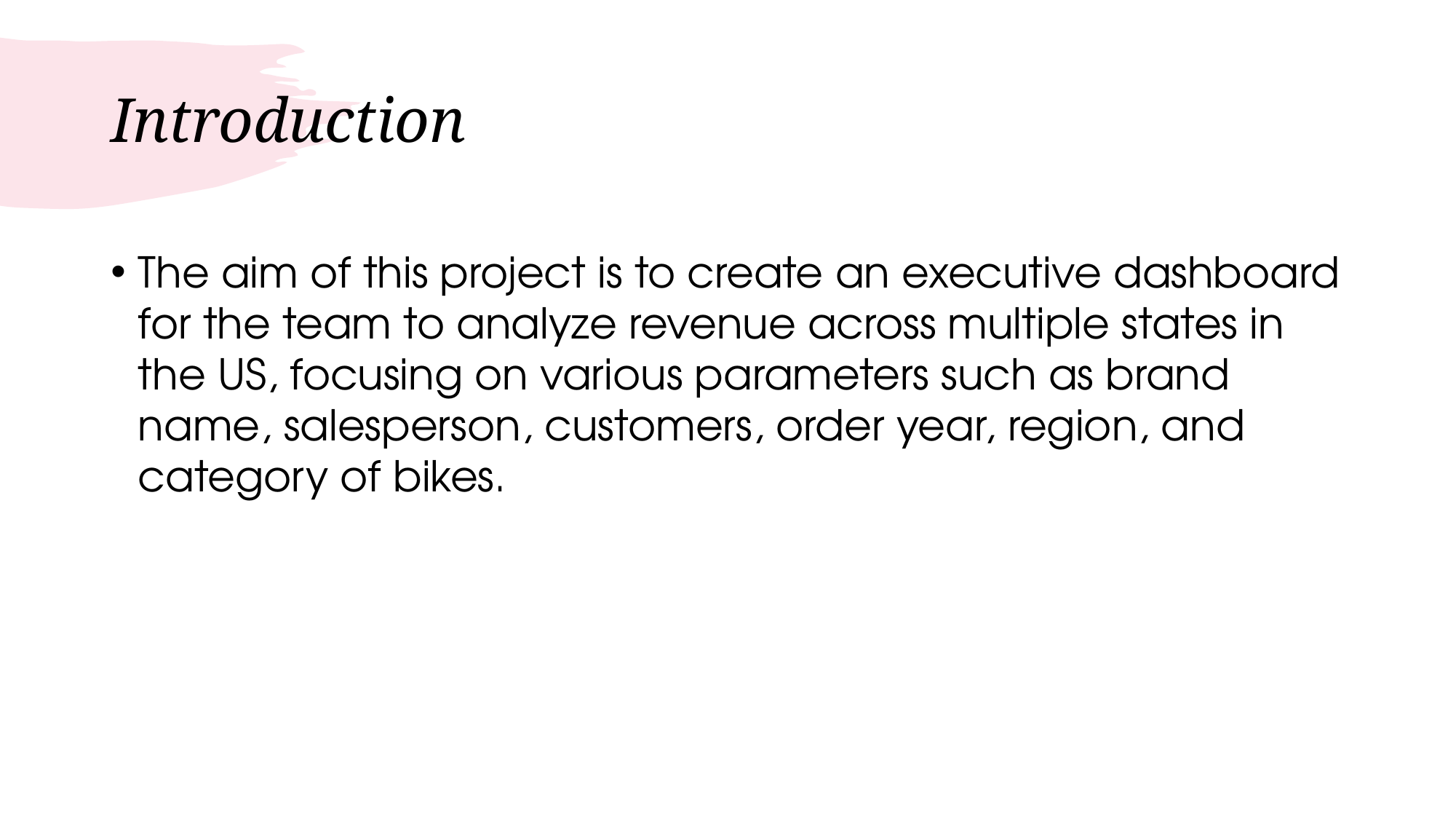

# Introduction
The aim of this project is to create an executive dashboard for the team to analyze revenue across multiple states in the US, focusing on various parameters such as brand name, salesperson, customers, order year, region, and category of bikes.